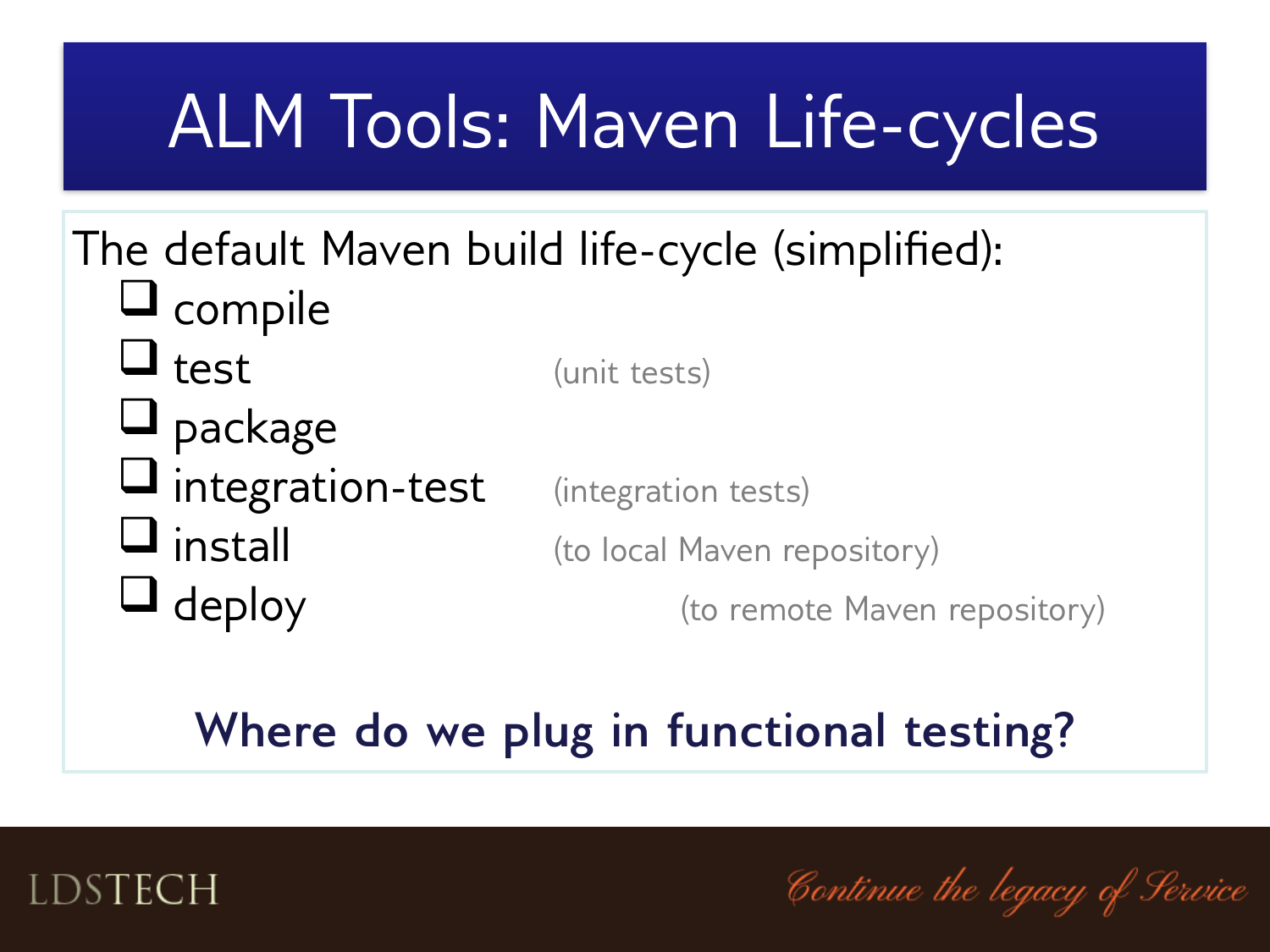

# ALM Tools: Maven Life-cycles
The default Maven build life-cycle (simplified):
compile
test			(unit tests)
package
integration-test	(integration tests)
install			(to local Maven repository)
deploy			(to remote Maven repository)

Where do we plug in functional testing?